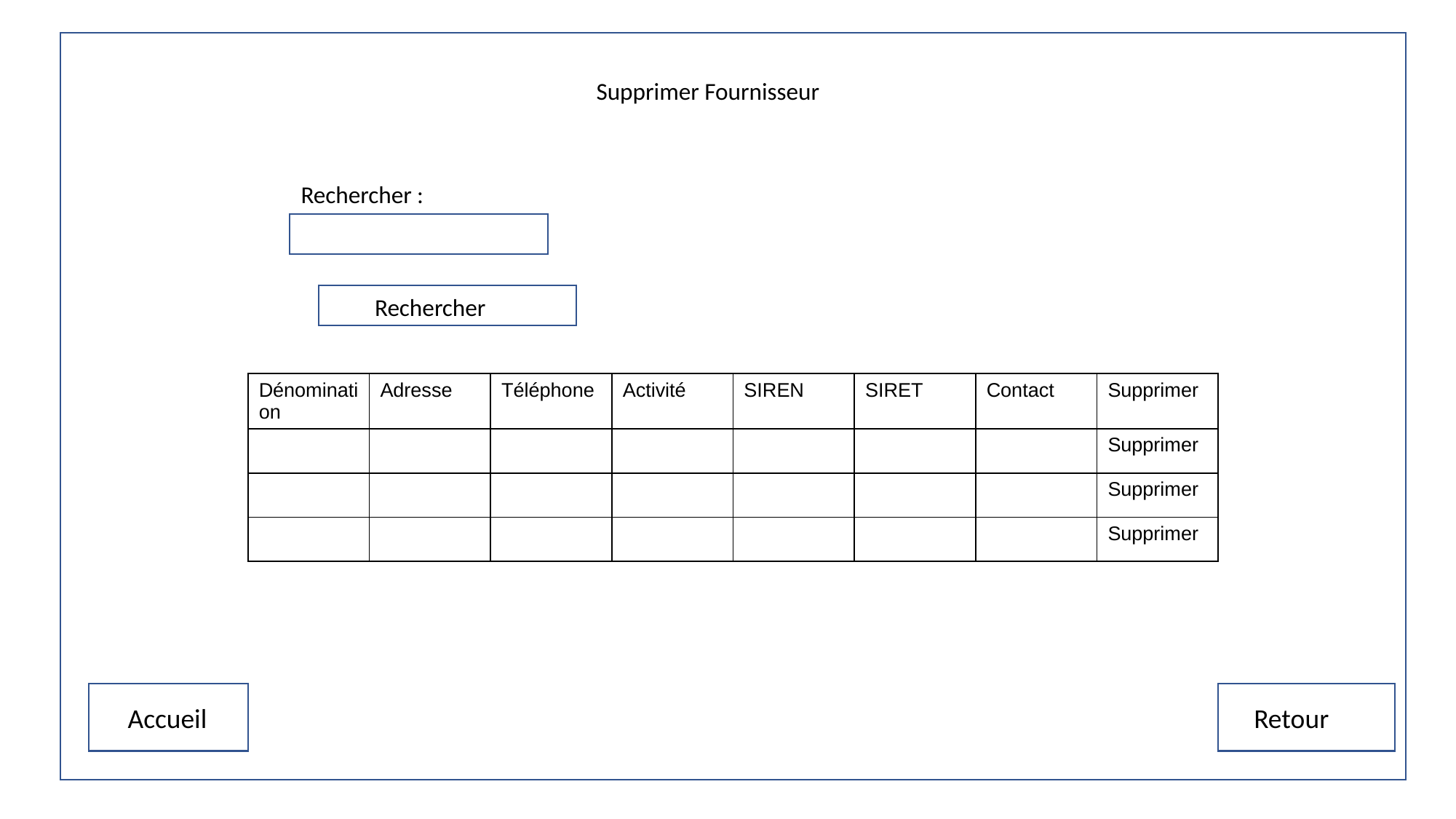

Supprimer Fournisseur
Rechercher :

Rechercher
| Dénomination | Adresse | Téléphone | Activité | SIREN | SIRET | Contact | Supprimer |
| --- | --- | --- | --- | --- | --- | --- | --- |
|  |  |  |  |  |  |  | Supprimer |
|  |  |  |  |  |  |  | Supprimer |
|  |  |  |  |  |  |  | Supprimer |

Accueil
Retour